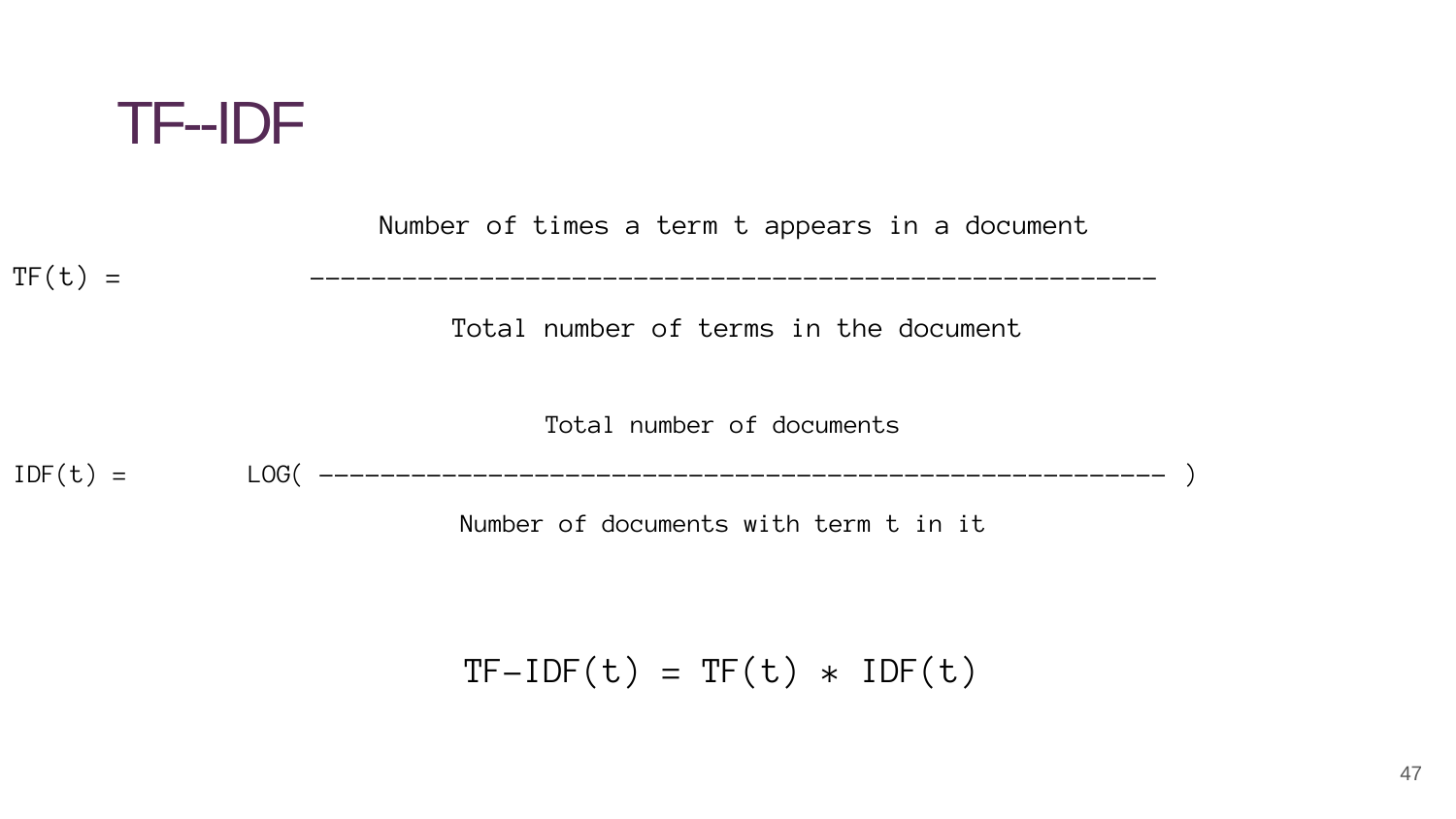

TF--IDF
Number of times a term t appears in a document
-------------------------------------------------------
Total number of terms in the document
TF(t) =
Total number of documents
LOG( ------------------------------------------------------- )
Number of documents with term t in it
IDF(t) =
TF-IDF(t) = TF(t) * IDF(t)
47